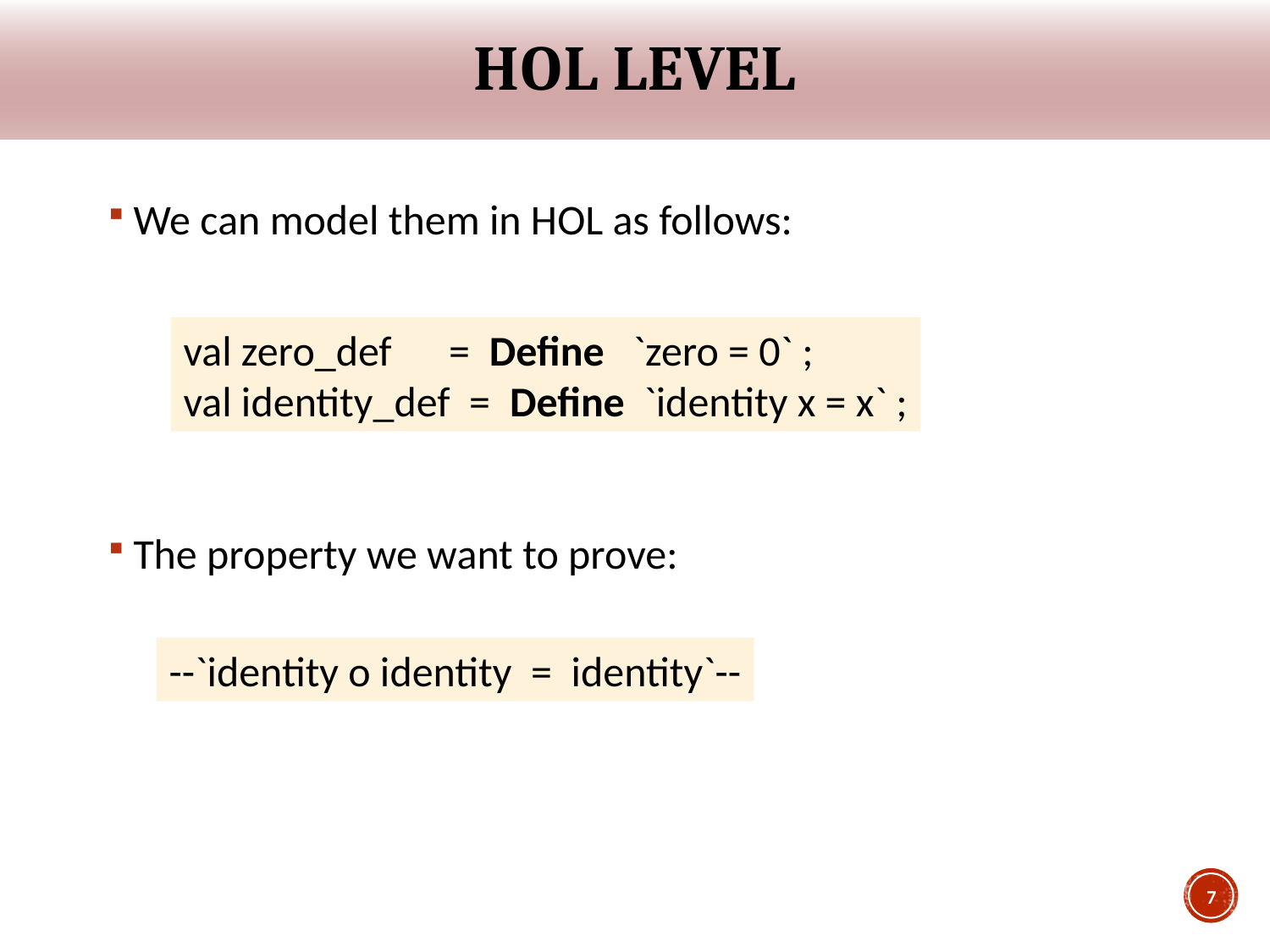

# HOL level
We can model them in HOL as follows:

The property we want to prove:

val zero_def      =  Define   `zero = 0` ;
val identity_def  =  Define  `identity x = x` ;
--`identity o identity  =  identity`--
7